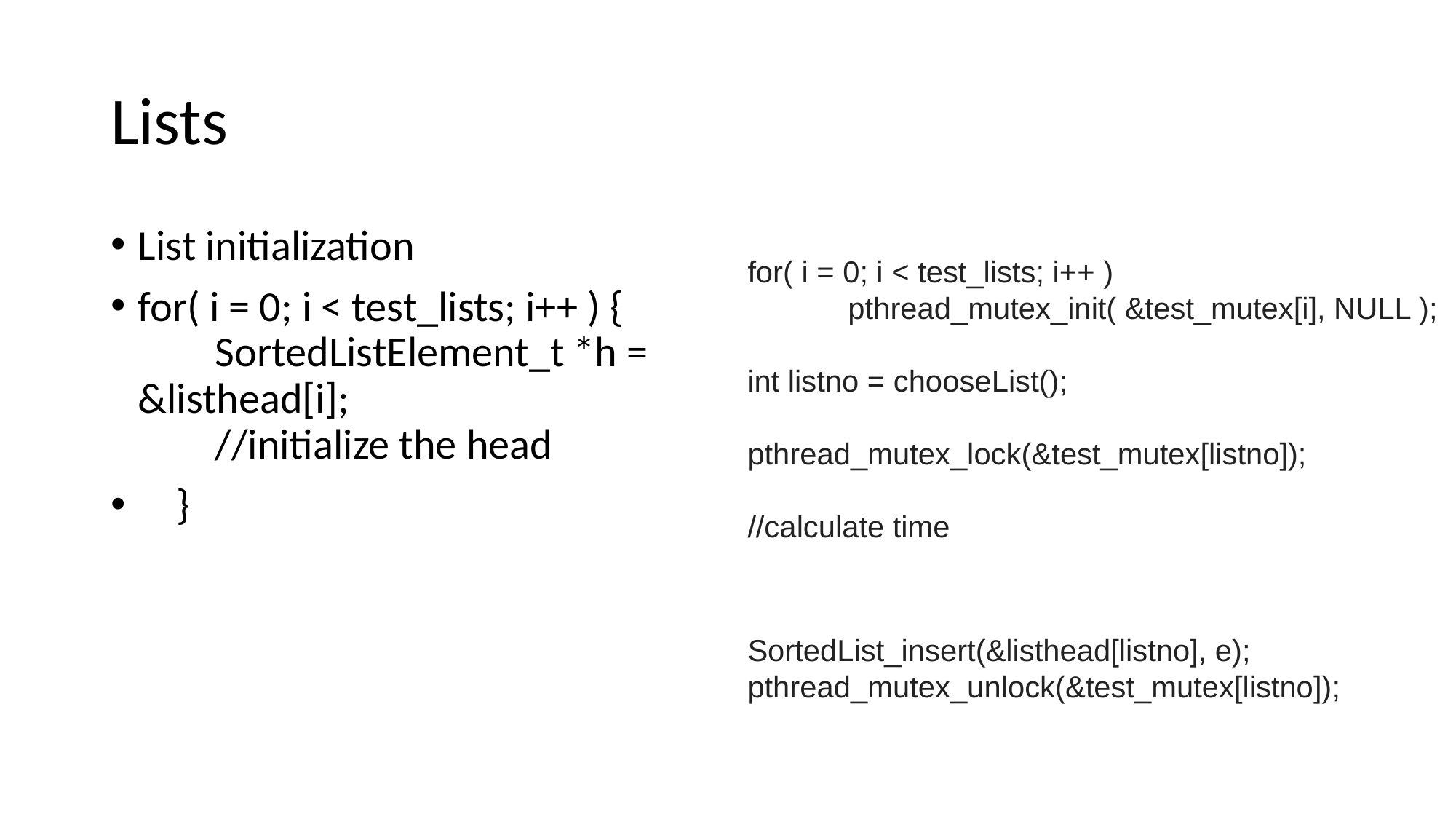

# Lists
List initialization
for( i = 0; i < test_lists; i++ ) {
        SortedListElement_t *h = &listhead[i];
        //initialize the head
    }
for( i = 0; i < test_lists; i++ )
            pthread_mutex_init( &test_mutex[i], NULL );
int listno = chooseList();
pthread_mutex_lock(&test_mutex[listno]);
//calculate time
SortedList_insert(&listhead[listno], e);
pthread_mutex_unlock(&test_mutex[listno]);